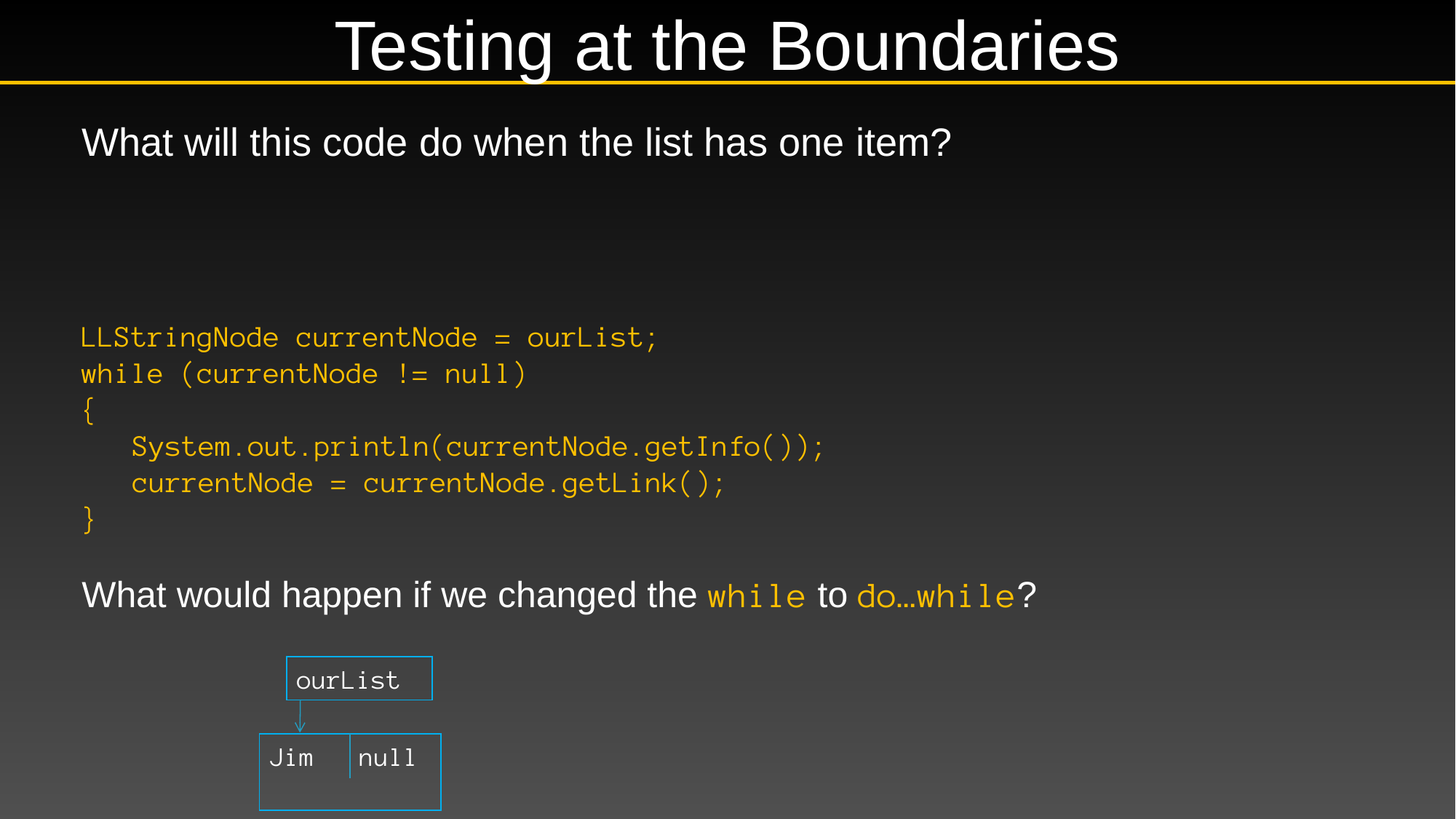

# Testing at the Boundaries
What will this code do when the list has one item?

LLStringNode currentNode = ourList;
while (currentNode != null)
{
	   System.out.println(currentNode.getInfo());
	   currentNode = currentNode.getLink();
}

What would happen if we changed the while to do…while?
ourList
Jim   null